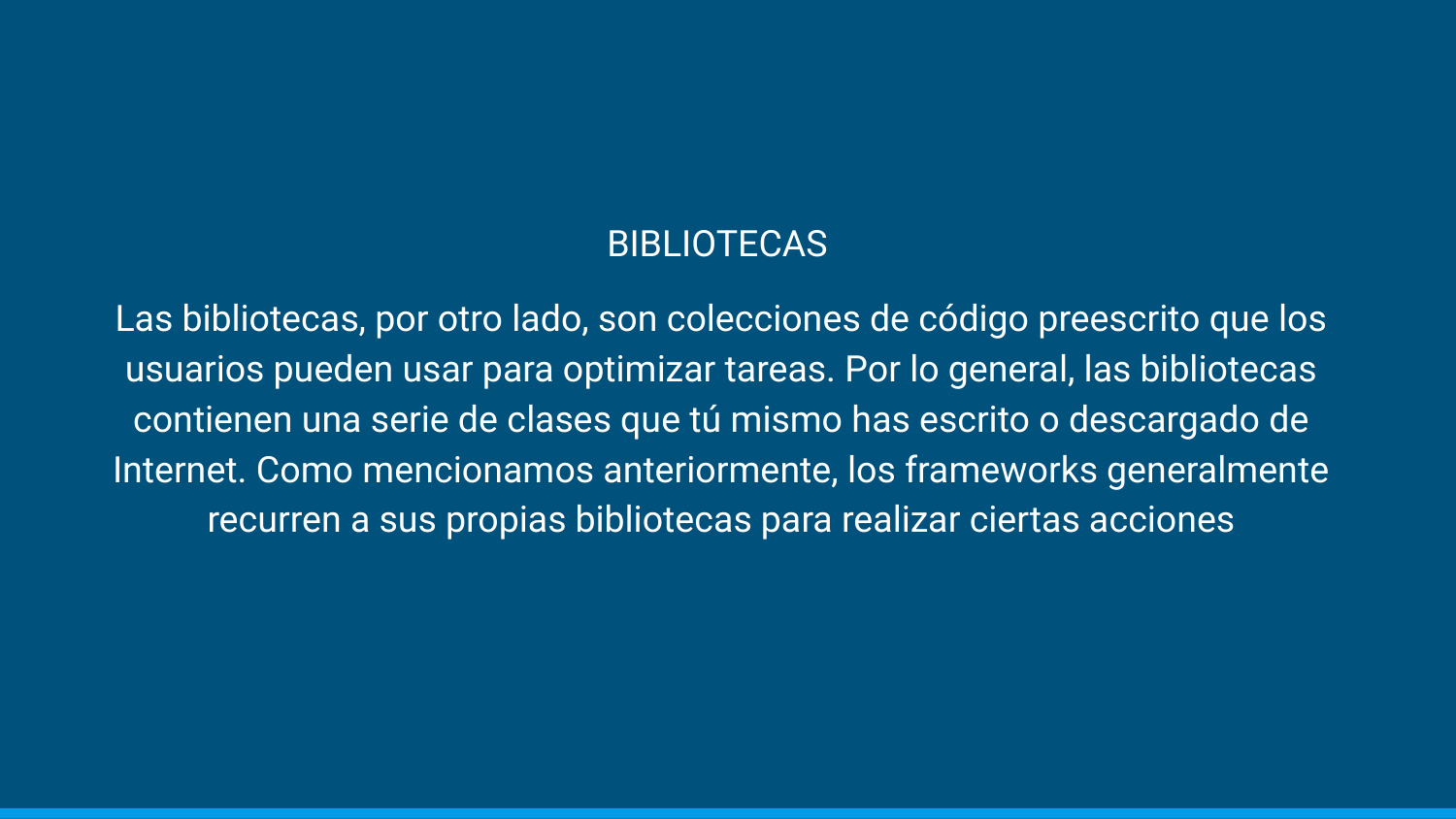

BIBLIOTECAS
Las bibliotecas, por otro lado, son colecciones de código preescrito que los usuarios pueden usar para optimizar tareas. Por lo general, las bibliotecas contienen una serie de clases que tú mismo has escrito o descargado de Internet. Como mencionamos anteriormente, los frameworks generalmente recurren a sus propias bibliotecas para realizar ciertas acciones